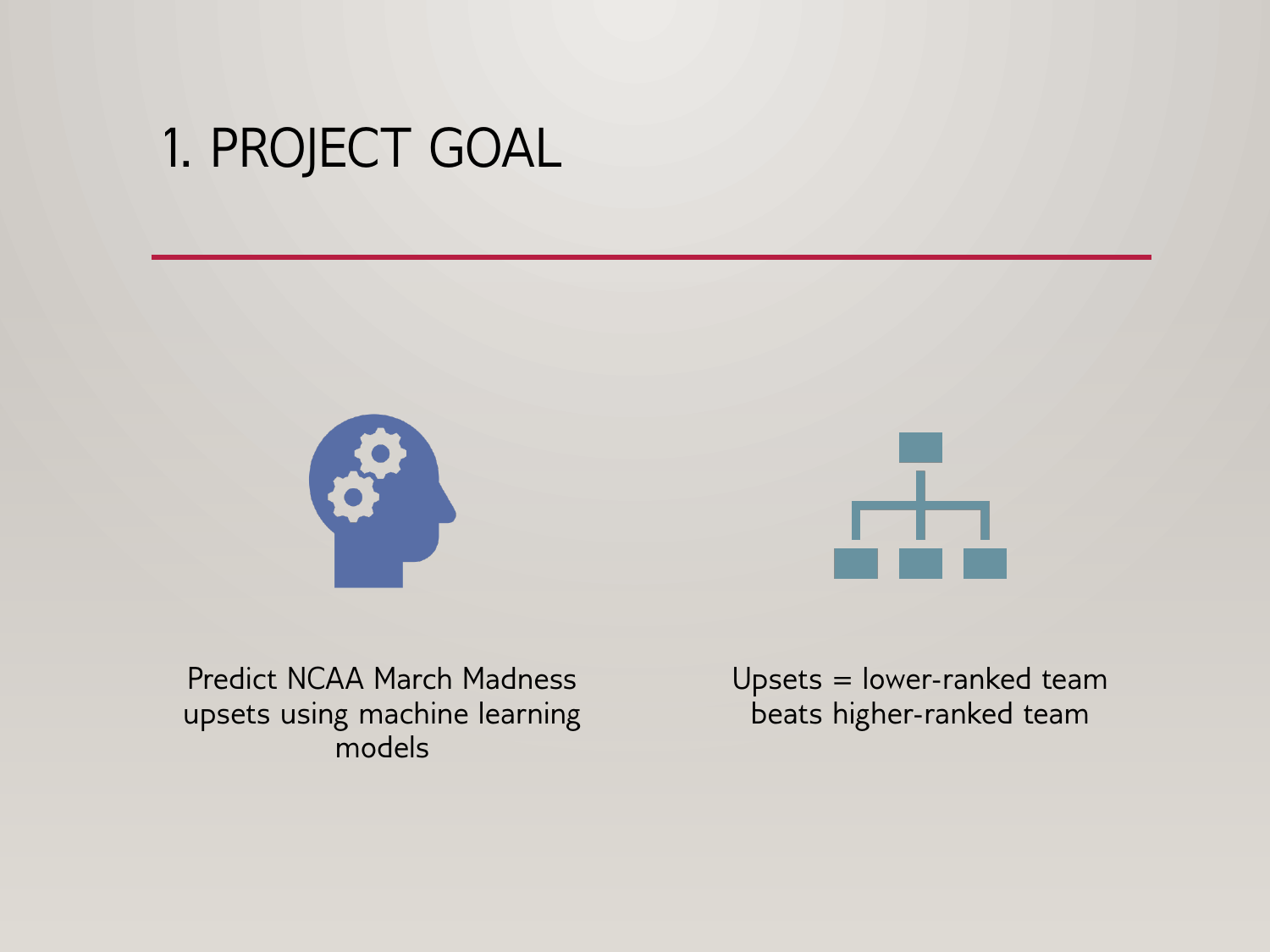

# 1. Project Goal

Predict NCAA March Madness upsets using machine learning models
Upsets = lower-ranked team beats higher-ranked team